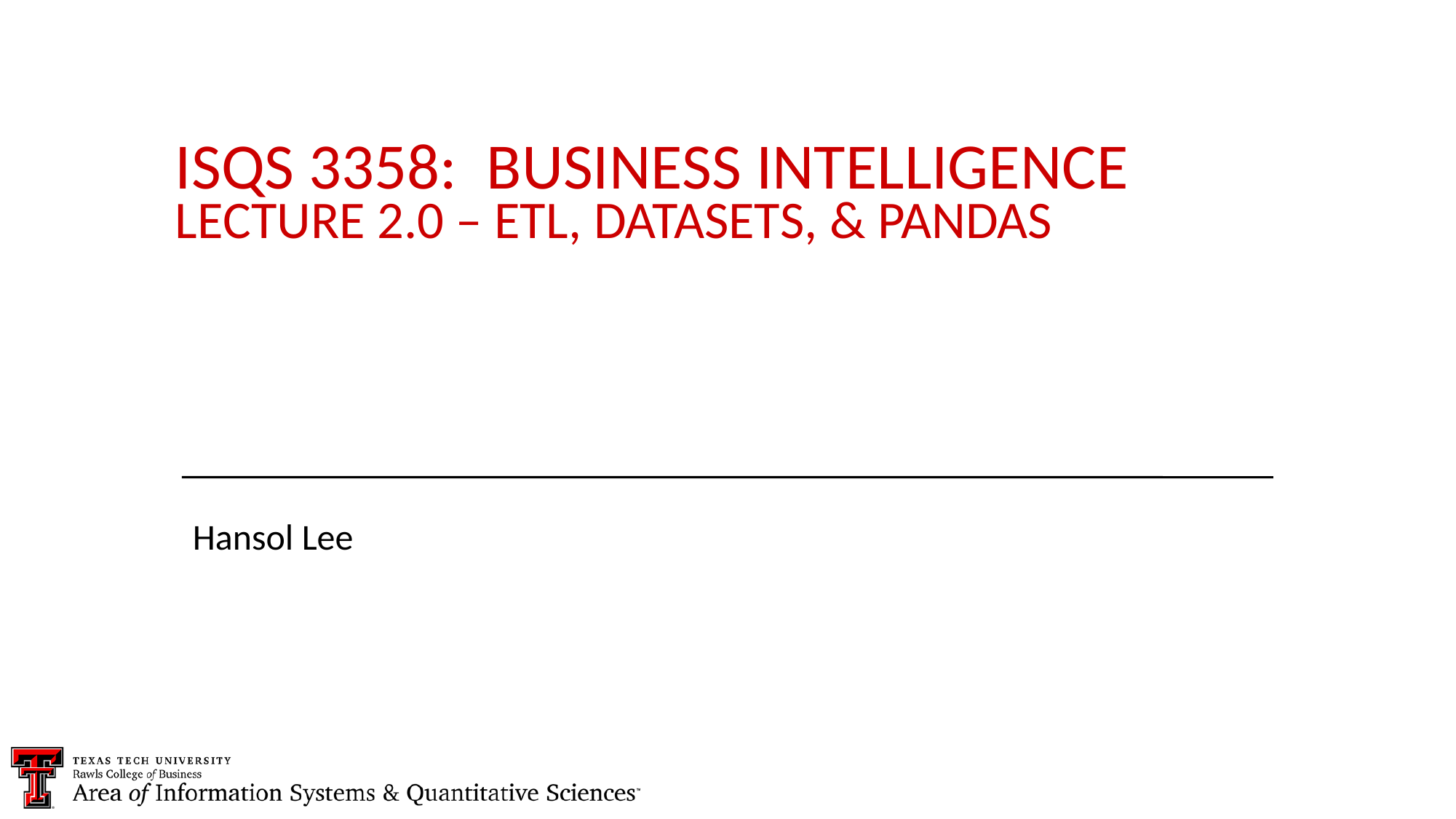

ISQS 3358:  Business Intelligence
Lecture 2.0 – ETL, Datasets, & Pandas

Hansol Lee